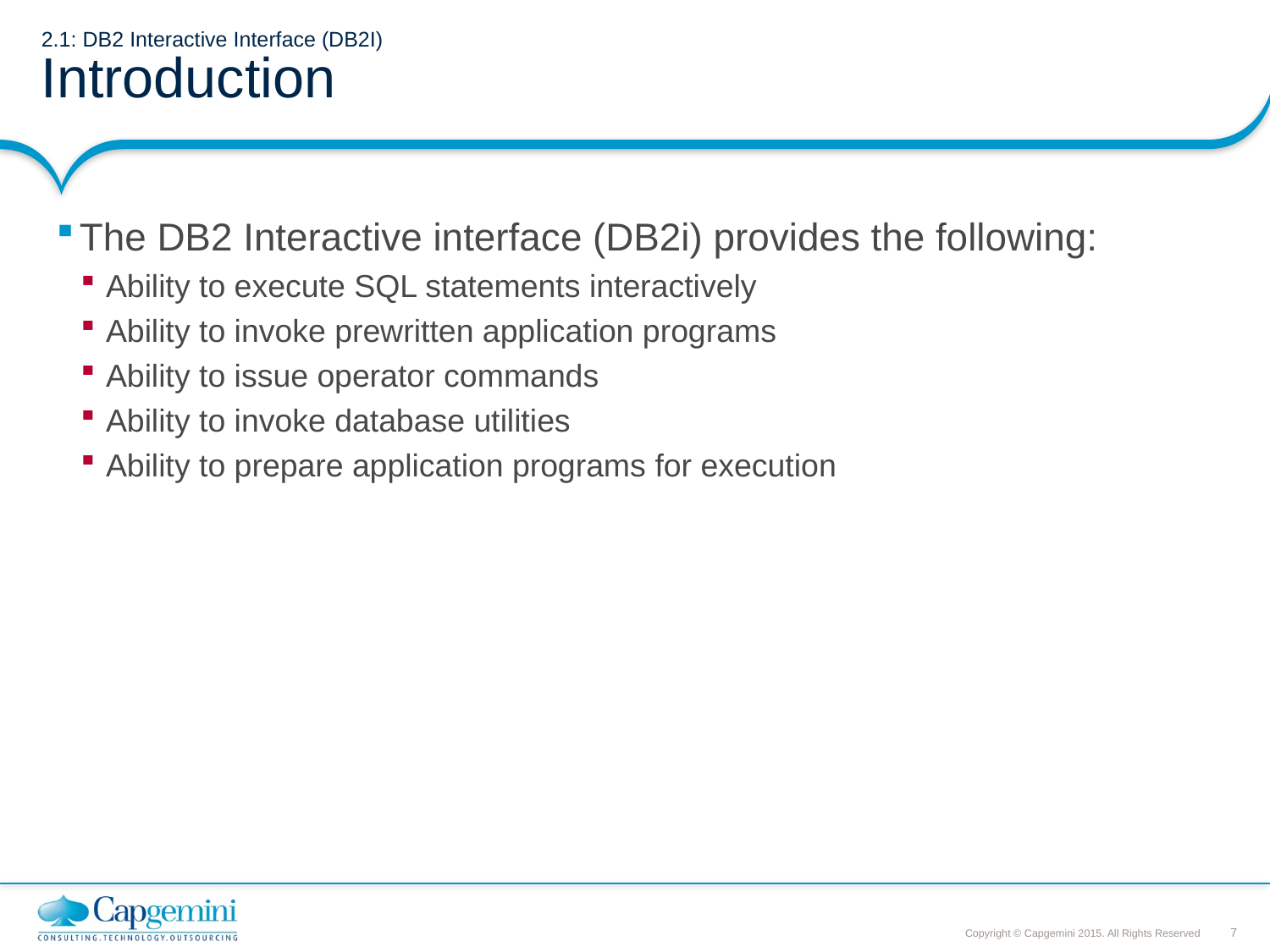

# 2.1: DB2 Interactive Interface (DB2I) Introduction
The DB2 Interactive interface (DB2i) provides the following:
Ability to execute SQL statements interactively
Ability to invoke prewritten application programs
Ability to issue operator commands
Ability to invoke database utilities
Ability to prepare application programs for execution